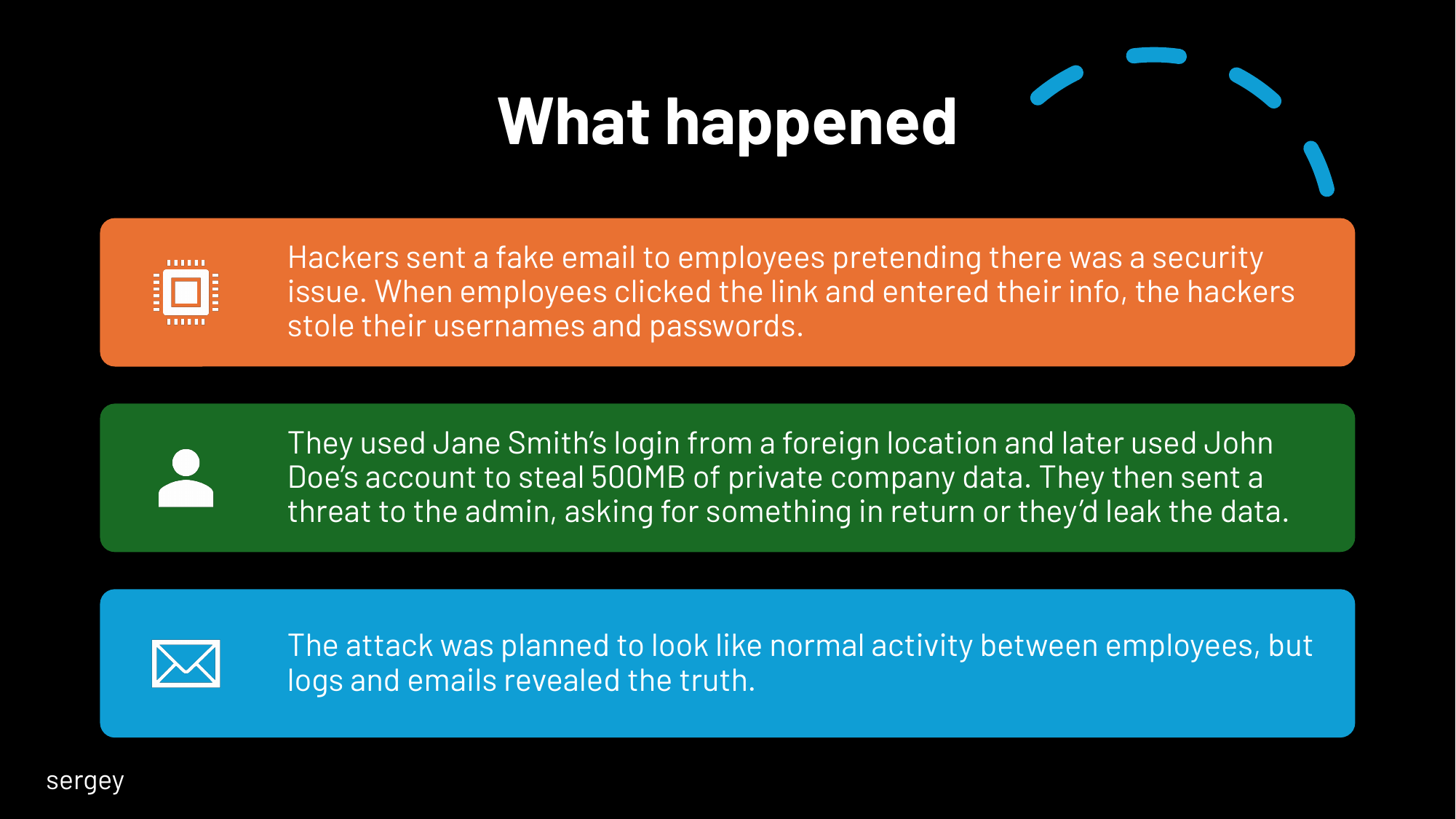

# What happened

Hackers sent a fake email to employees pretending there was a security issue. When employees clicked the link and entered their info, the hackers stole their usernames and passwords.
They used Jane Smith’s login from a foreign location and later used John Doe’s account to steal 500MB of private company data. They then sent a threat to the admin, asking for something in return or they’d leak the data.
The attack was planned to look like normal activity between employees, but logs and emails revealed the truth.
sergey